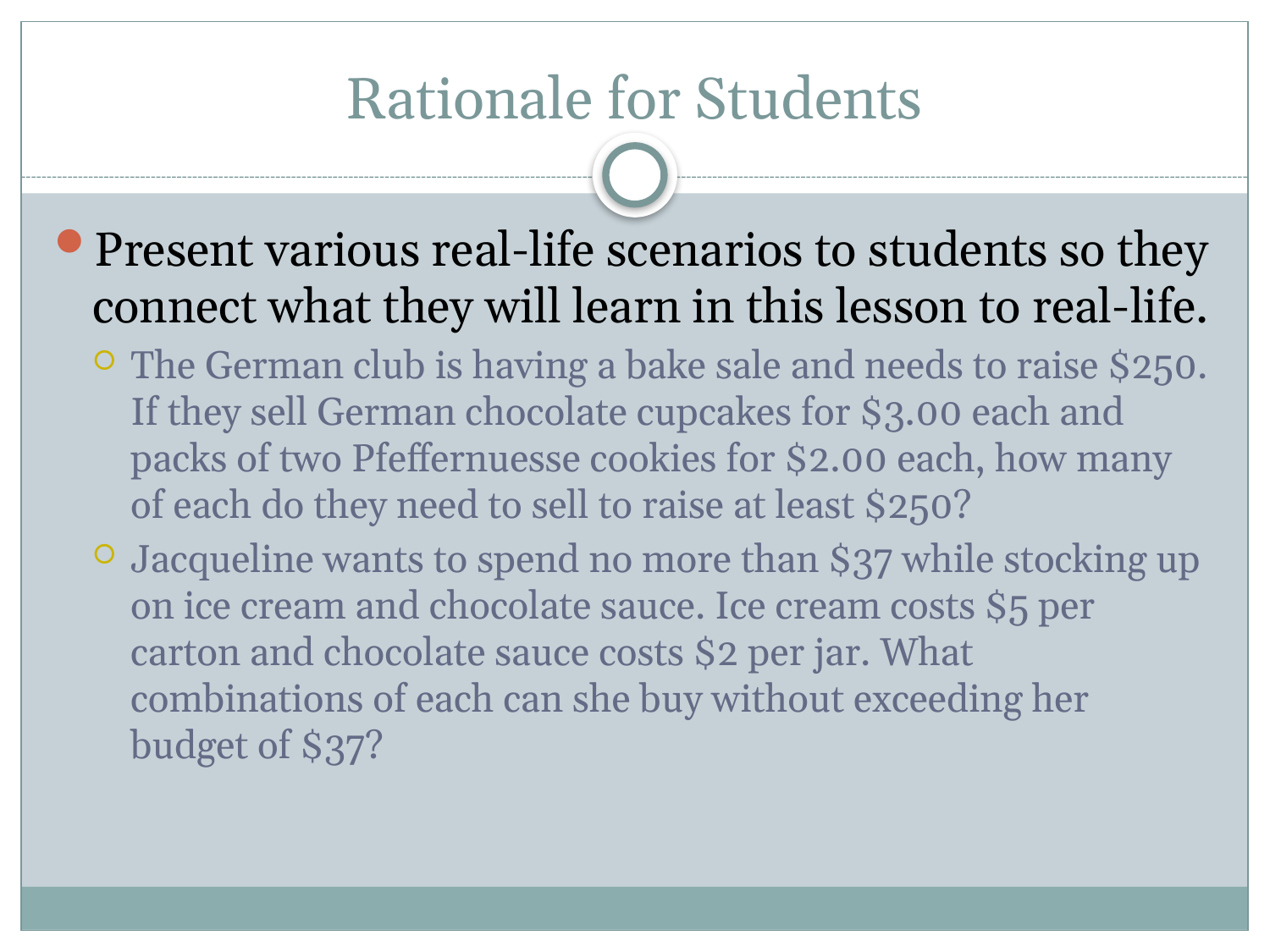

# Rationale for Students
Present various real-life scenarios to students so they connect what they will learn in this lesson to real-life.
The German club is having a bake sale and needs to raise $250. If they sell German chocolate cupcakes for $3.00 each and packs of two Pfeffernuesse cookies for $2.00 each, how many of each do they need to sell to raise at least $250?
Jacqueline wants to spend no more than $37 while stocking up on ice cream and chocolate sauce. Ice cream costs $5 per carton and chocolate sauce costs $2 per jar. What combinations of each can she buy without exceeding her budget of $37?